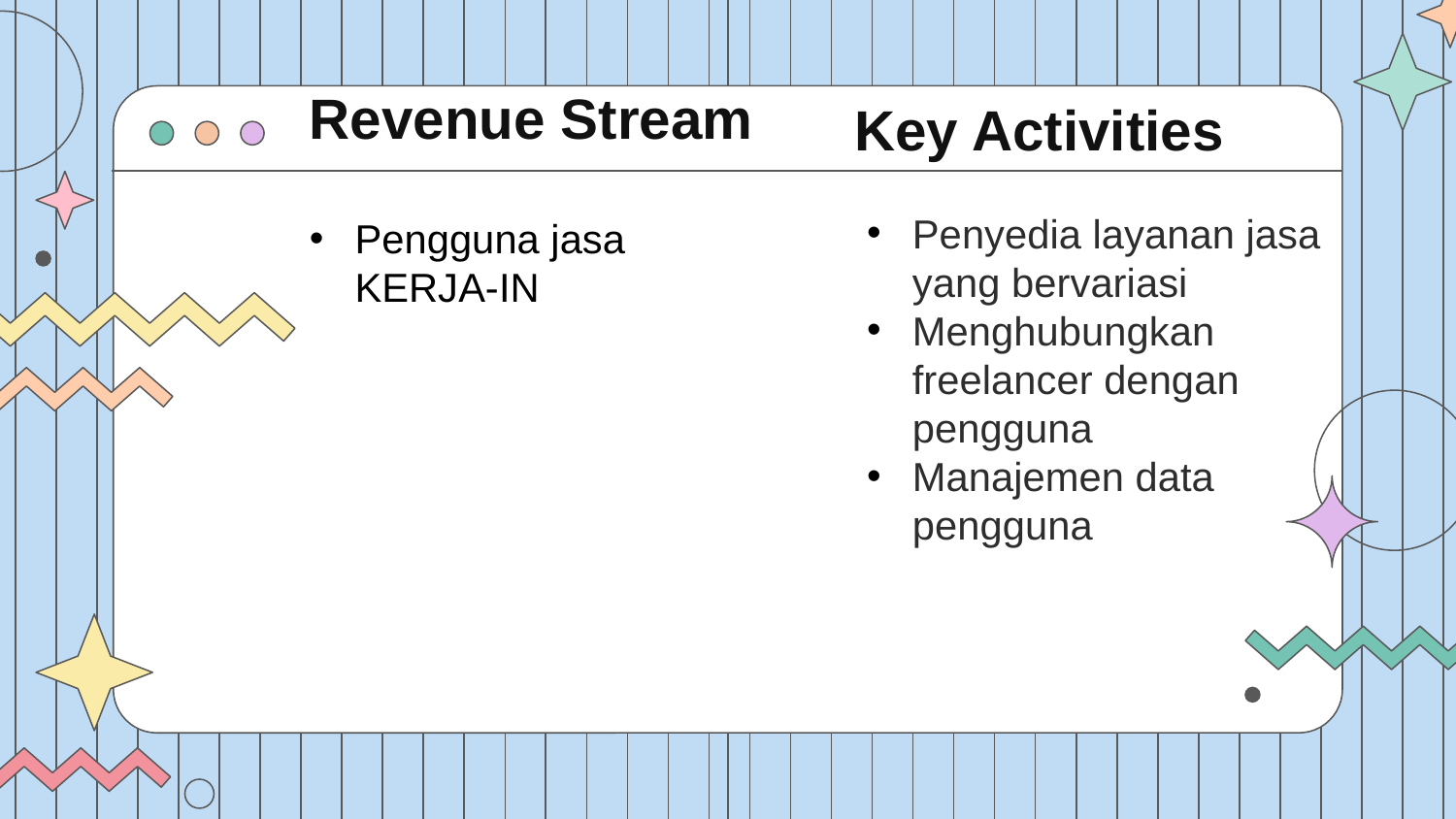

# Revenue Stream
Key Activities

Penyedia layanan jasa yang bervariasi
Menghubungkan freelancer dengan pengguna
Manajemen data pengguna
Pengguna jasa KERJA-IN